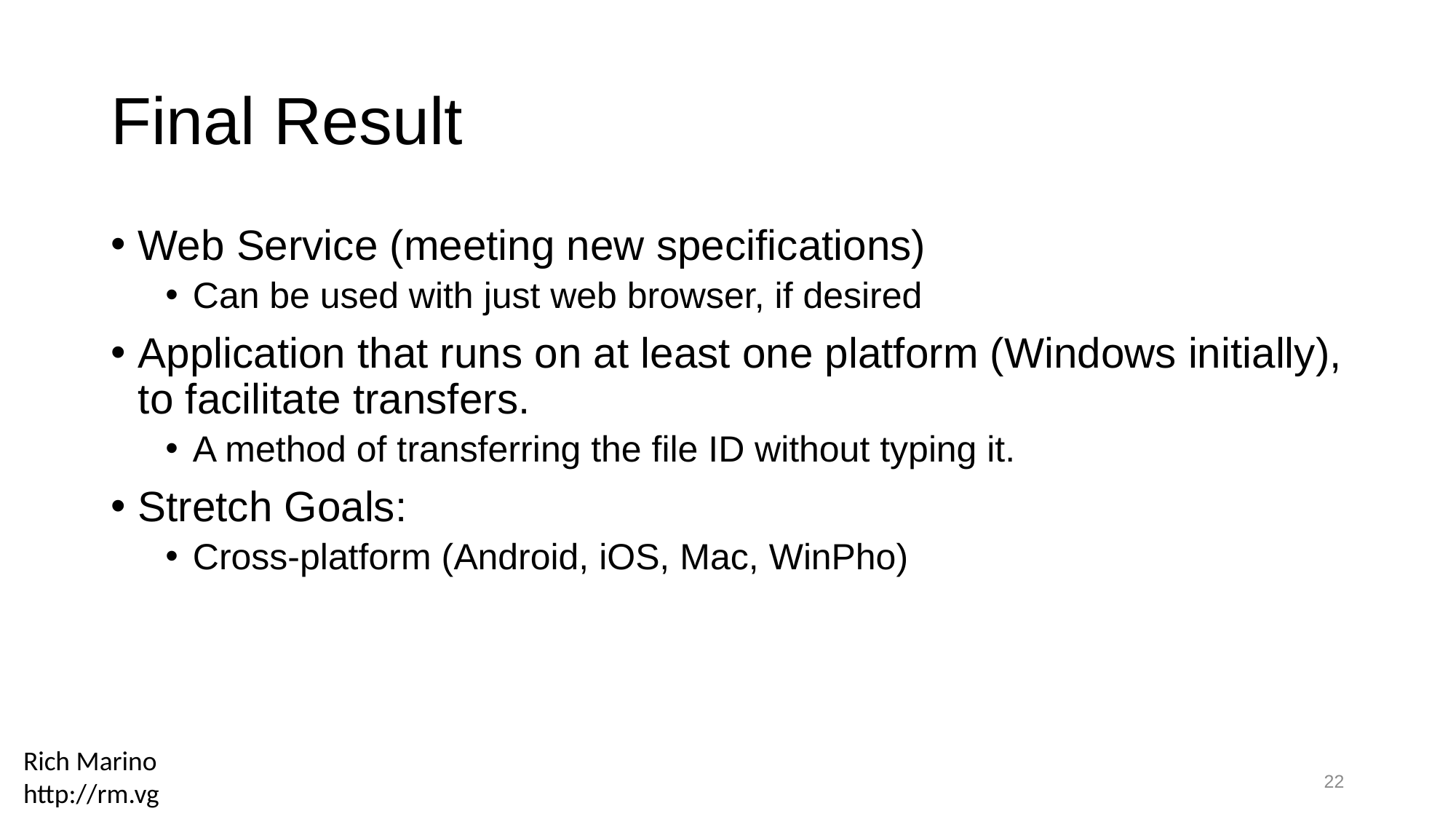

# Final Result
Web Service (meeting new specifications)
Can be used with just web browser, if desired
Application that runs on at least one platform (Windows initially), to facilitate transfers.
A method of transferring the file ID without typing it.
Stretch Goals:
Cross-platform (Android, iOS, Mac, WinPho)

22